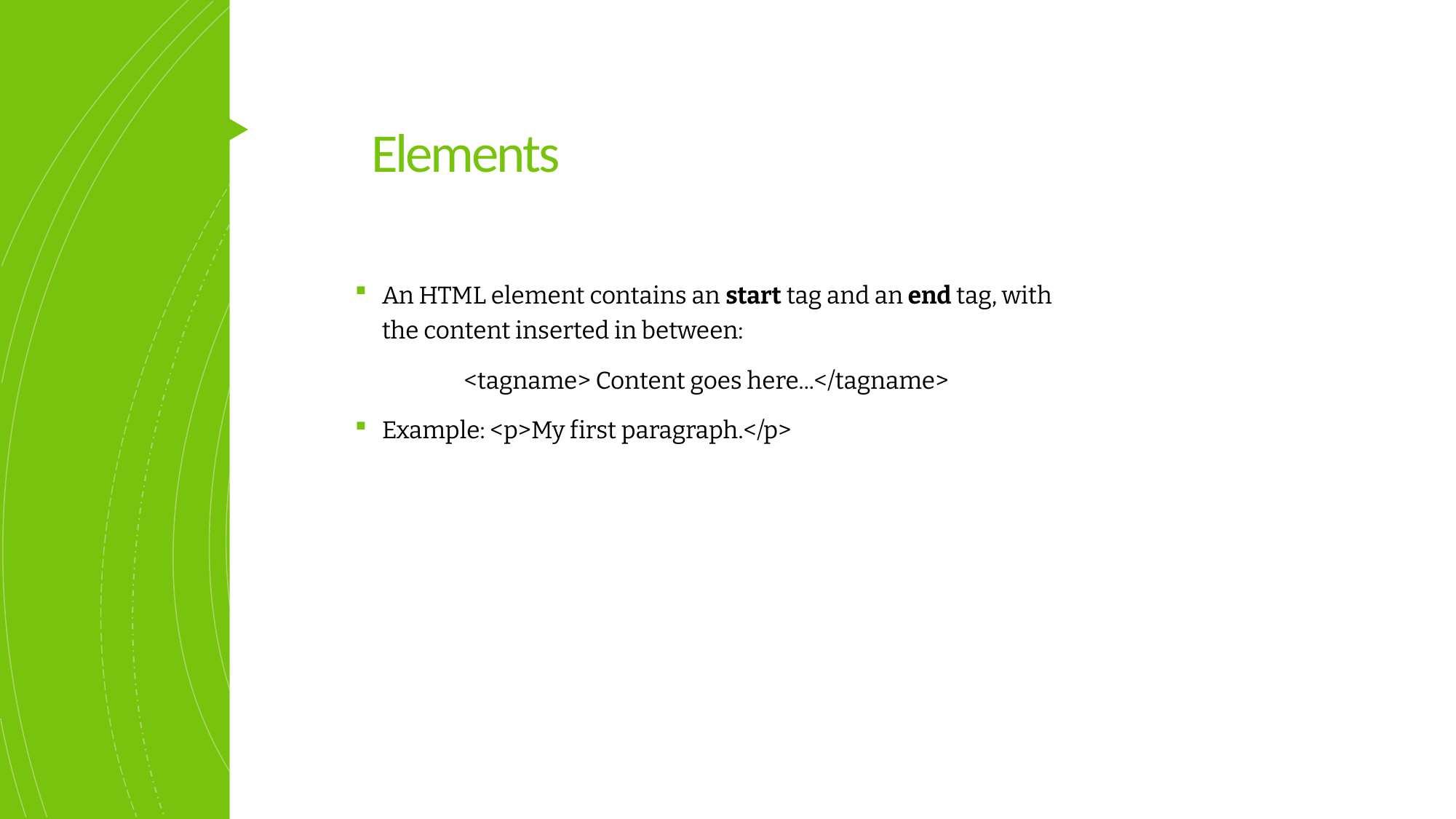

# Elements

An HTML element contains an start tag and an end tag, with the content inserted in between:
	<tagname> Content goes here...</tagname>
Example: <p>My first paragraph.</p>